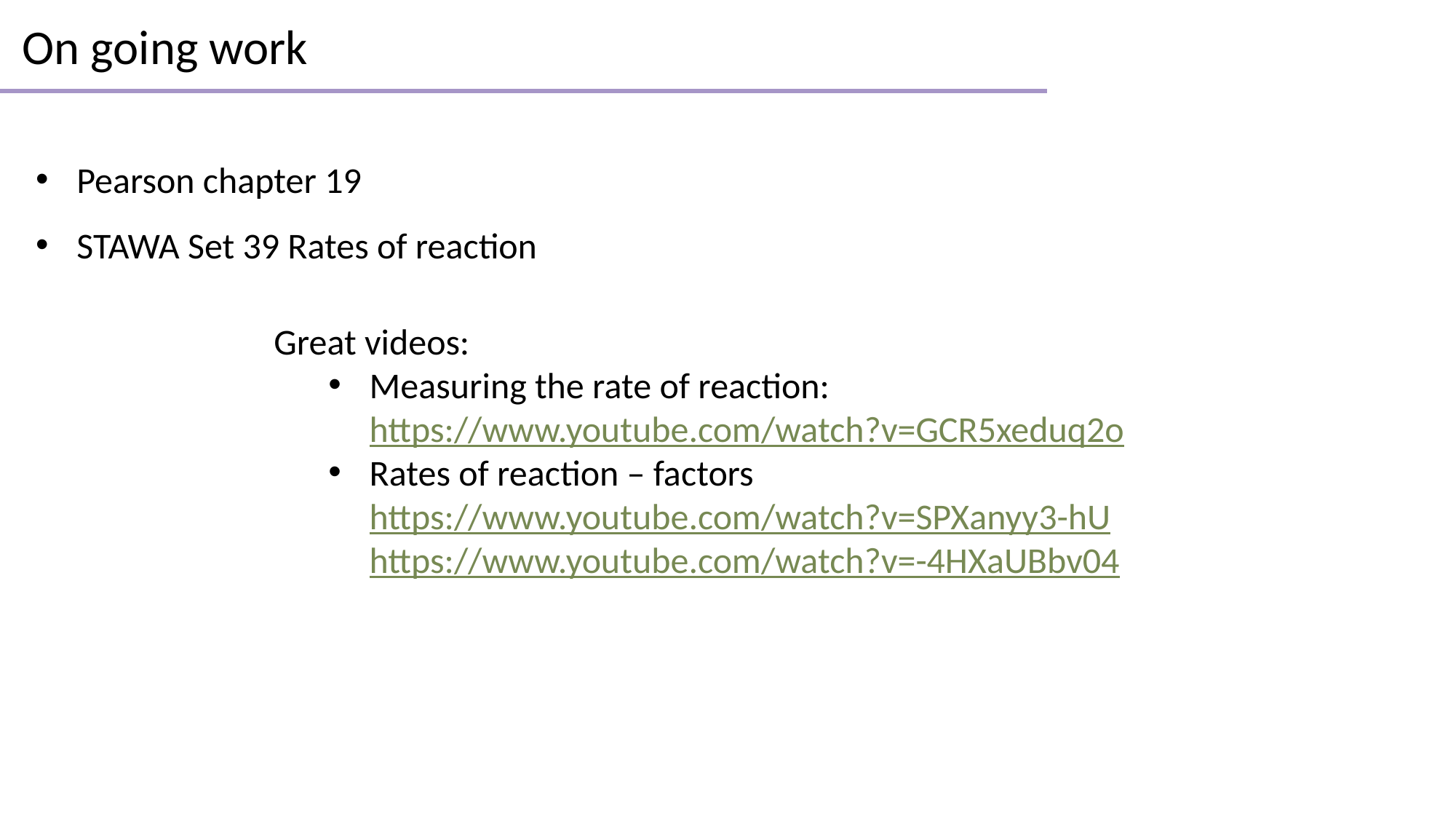

On going work
Pearson chapter 19
STAWA Set 39 Rates of reaction
Great videos:
Measuring the rate of reaction: https://www.youtube.com/watch?v=GCR5xeduq2o
Rates of reaction – factors https://www.youtube.com/watch?v=SPXanyy3-hU https://www.youtube.com/watch?v=-4HXaUBbv04